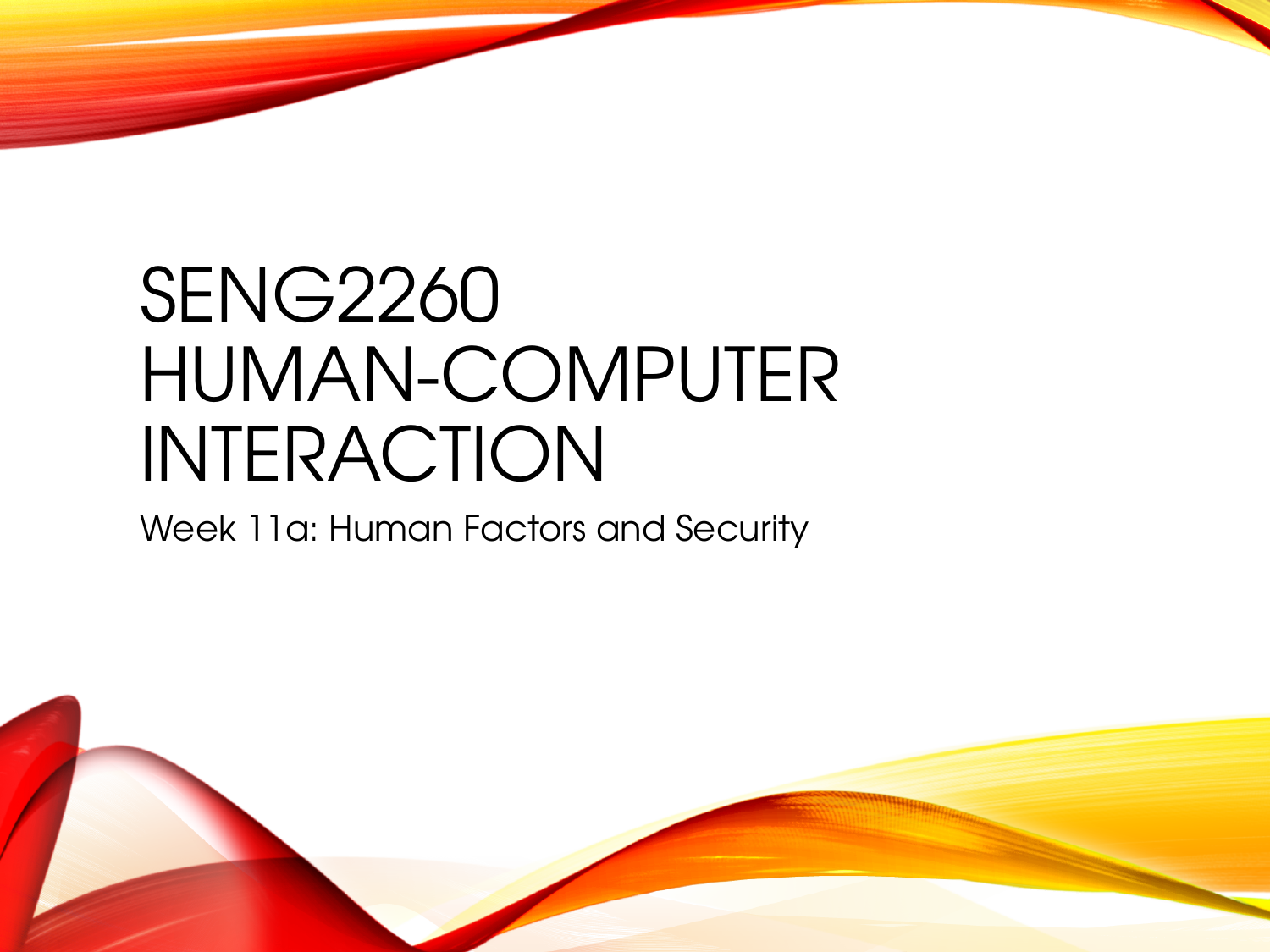

# SENG2260 Human-Computer Interaction
Week 11a: Human Factors and Security